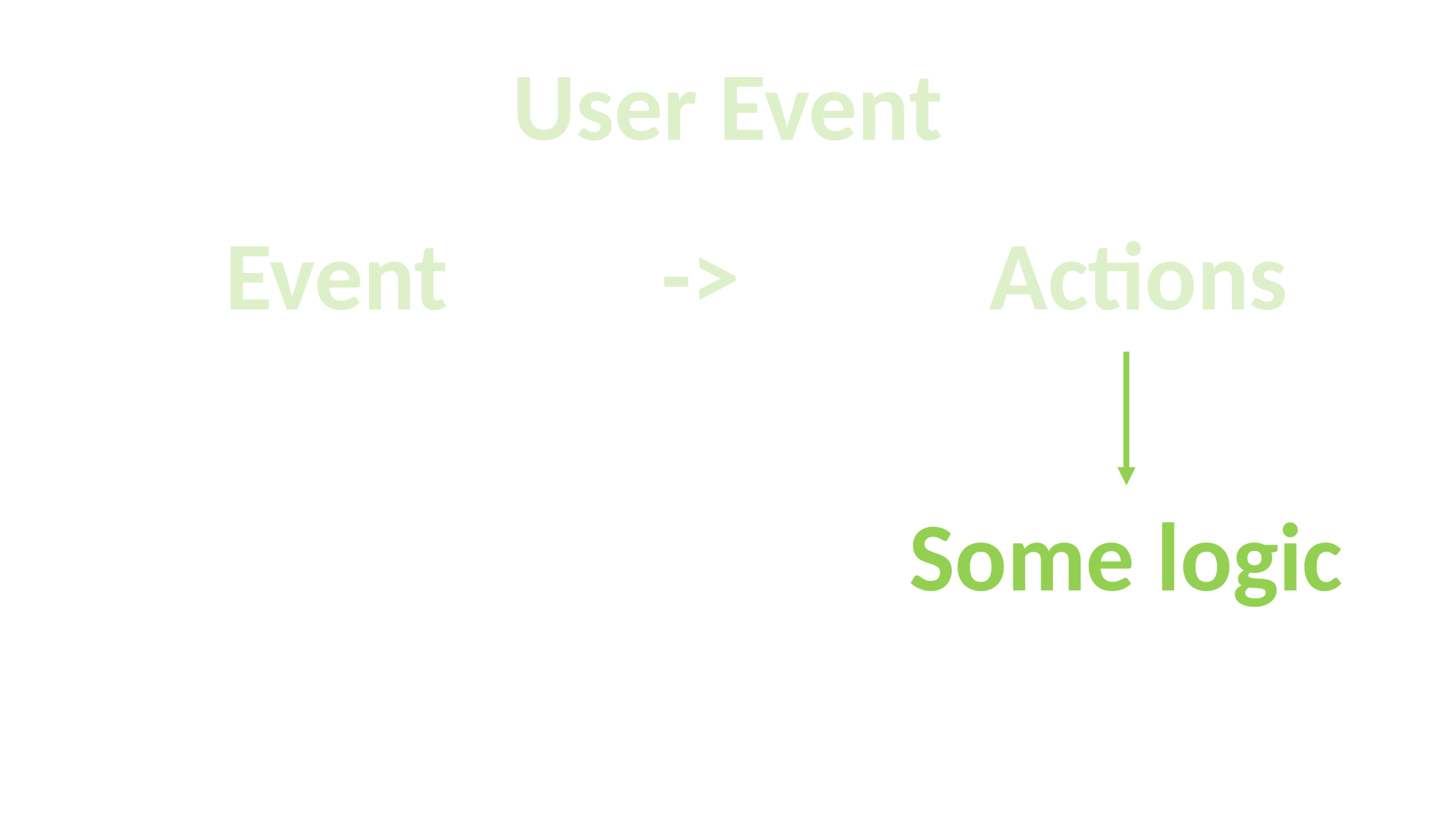

User Event
Event 		->			Actions
Some logic